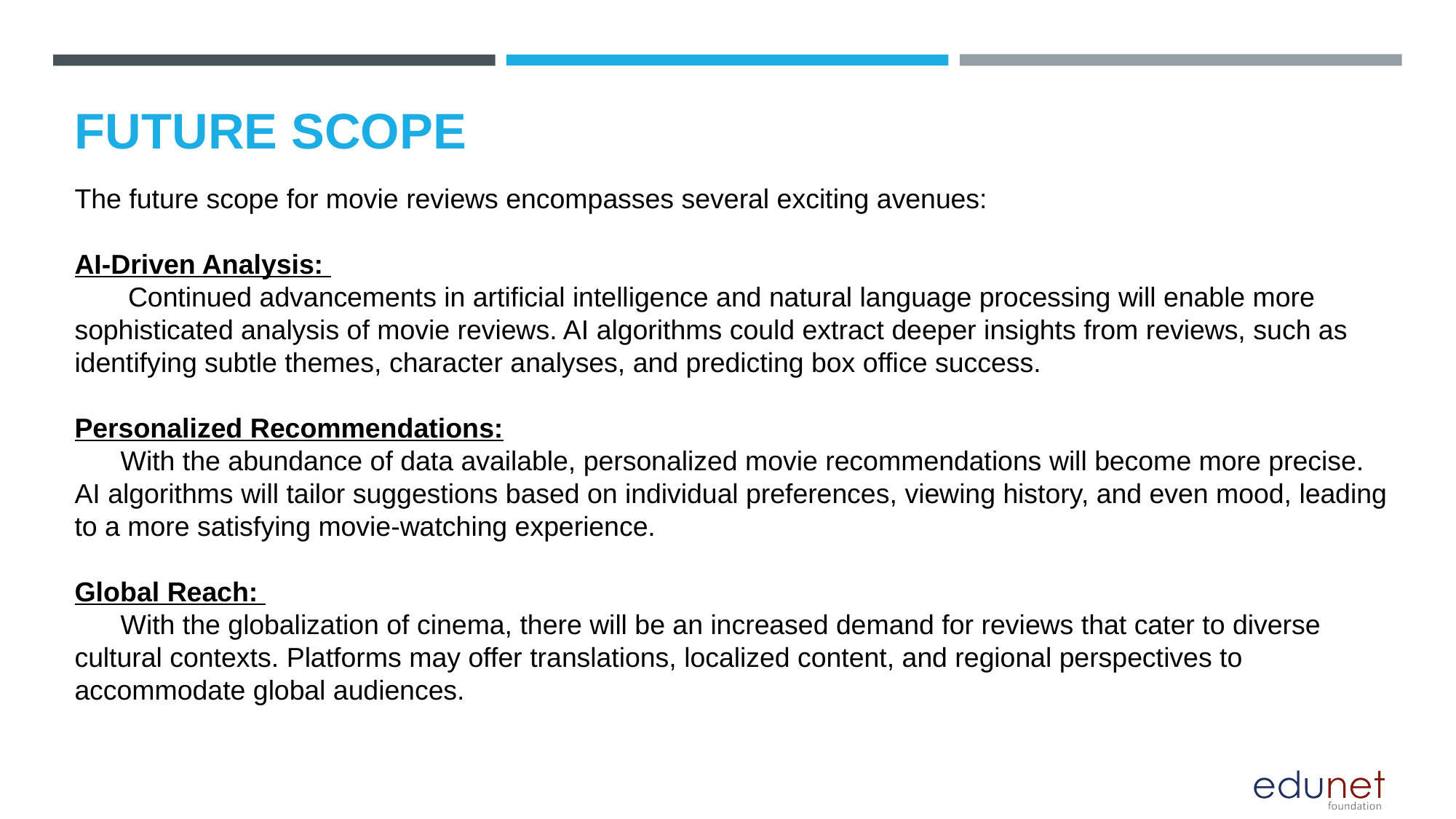

Future scope

The future scope for movie reviews encompasses several exciting avenues:

AI-Driven Analysis:
       Continued advancements in artificial intelligence and natural language processing will enable more sophisticated analysis of movie reviews. AI algorithms could extract deeper insights from reviews, such as identifying subtle themes, character analyses, and predicting box office success.

Personalized Recommendations:
      With the abundance of data available, personalized movie recommendations will become more precise. AI algorithms will tailor suggestions based on individual preferences, viewing history, and even mood, leading to a more satisfying movie-watching experience.

Global Reach:
      With the globalization of cinema, there will be an increased demand for reviews that cater to diverse cultural contexts. Platforms may offer translations, localized content, and regional perspectives to accommodate global audiences.